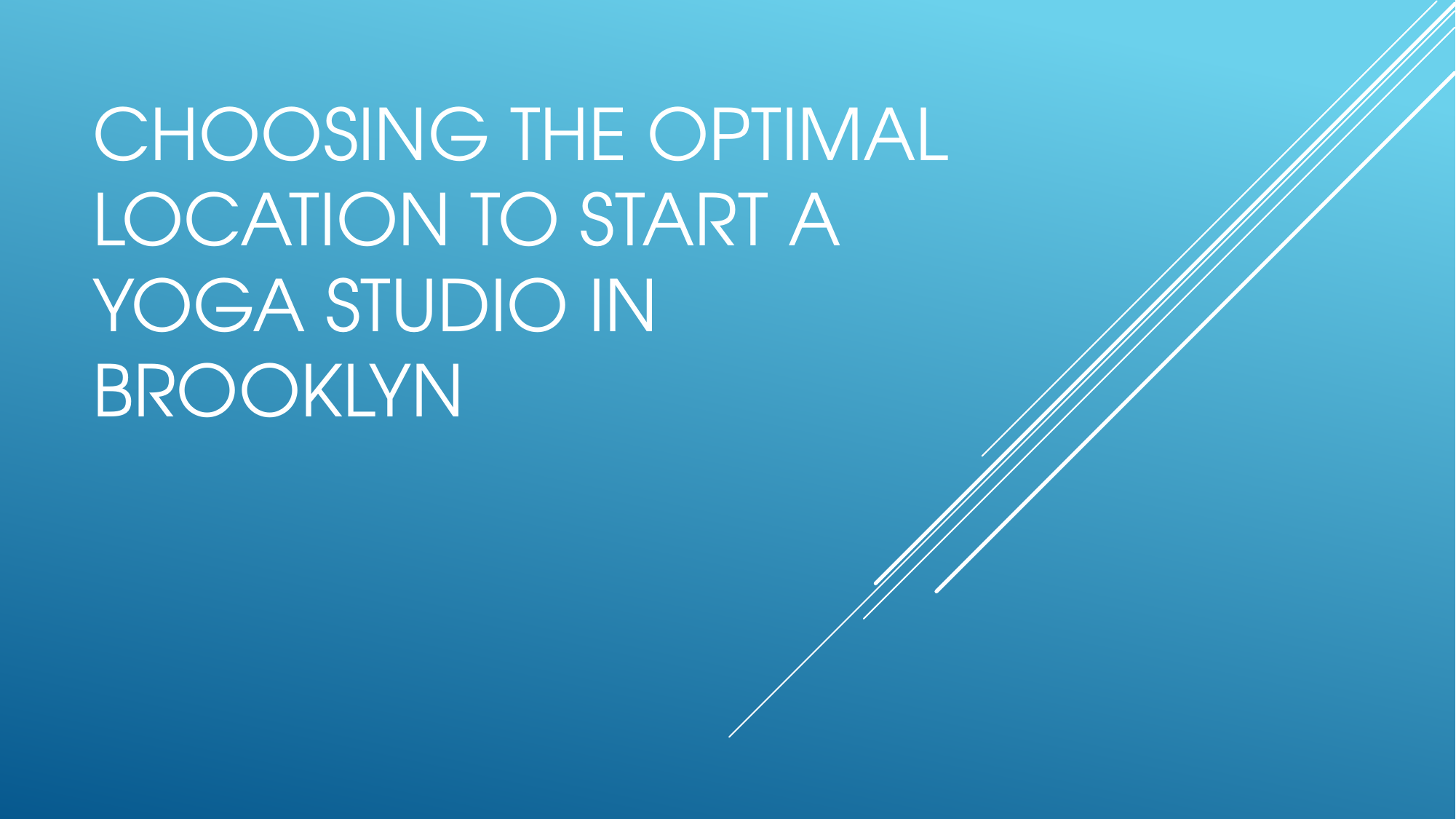

# Choosing the optimal location to start a yoga studio in brooklyn